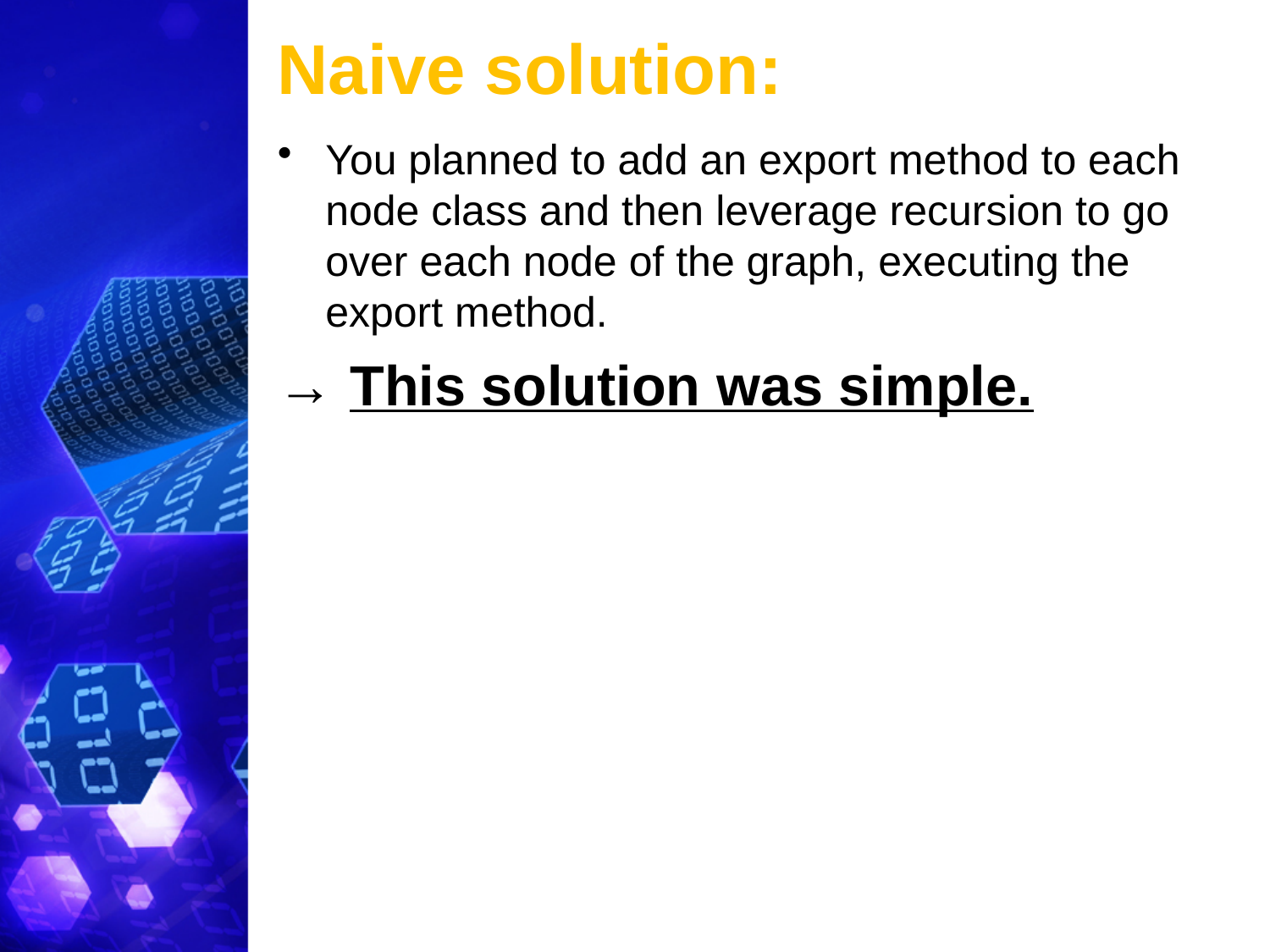

# Naive solution:
You planned to add an export method to each node class and then leverage recursion to go over each node of the graph, executing the export method.
→ This solution was simple.